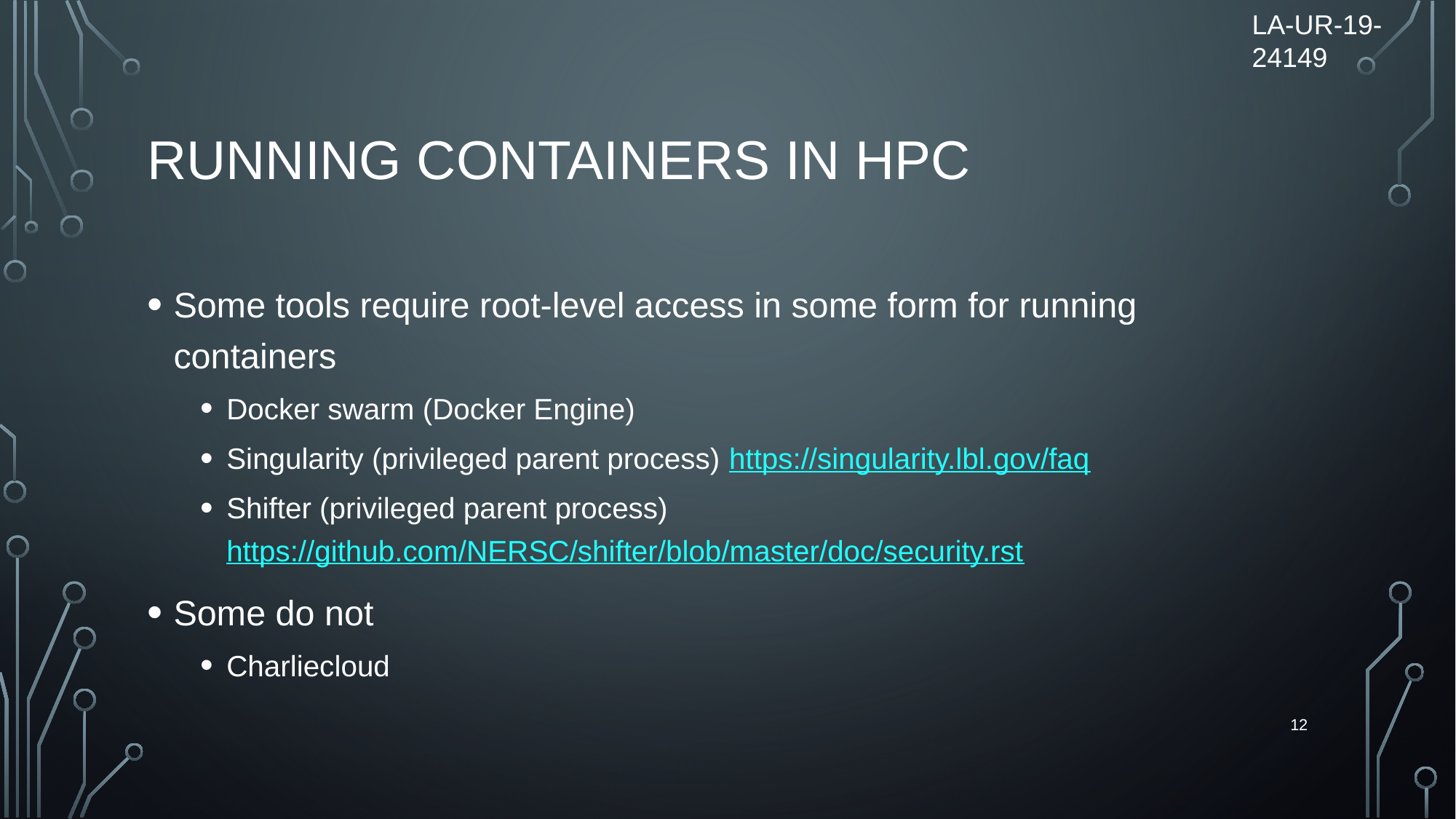

LA-UR-19-24149
# Running containers in hpc
Some tools require root-level access in some form for running containers
Docker swarm (Docker Engine)
Singularity (privileged parent process) https://singularity.lbl.gov/faq
Shifter (privileged parent process) https://github.com/NERSC/shifter/blob/master/doc/security.rst
Some do not
Charliecloud
12